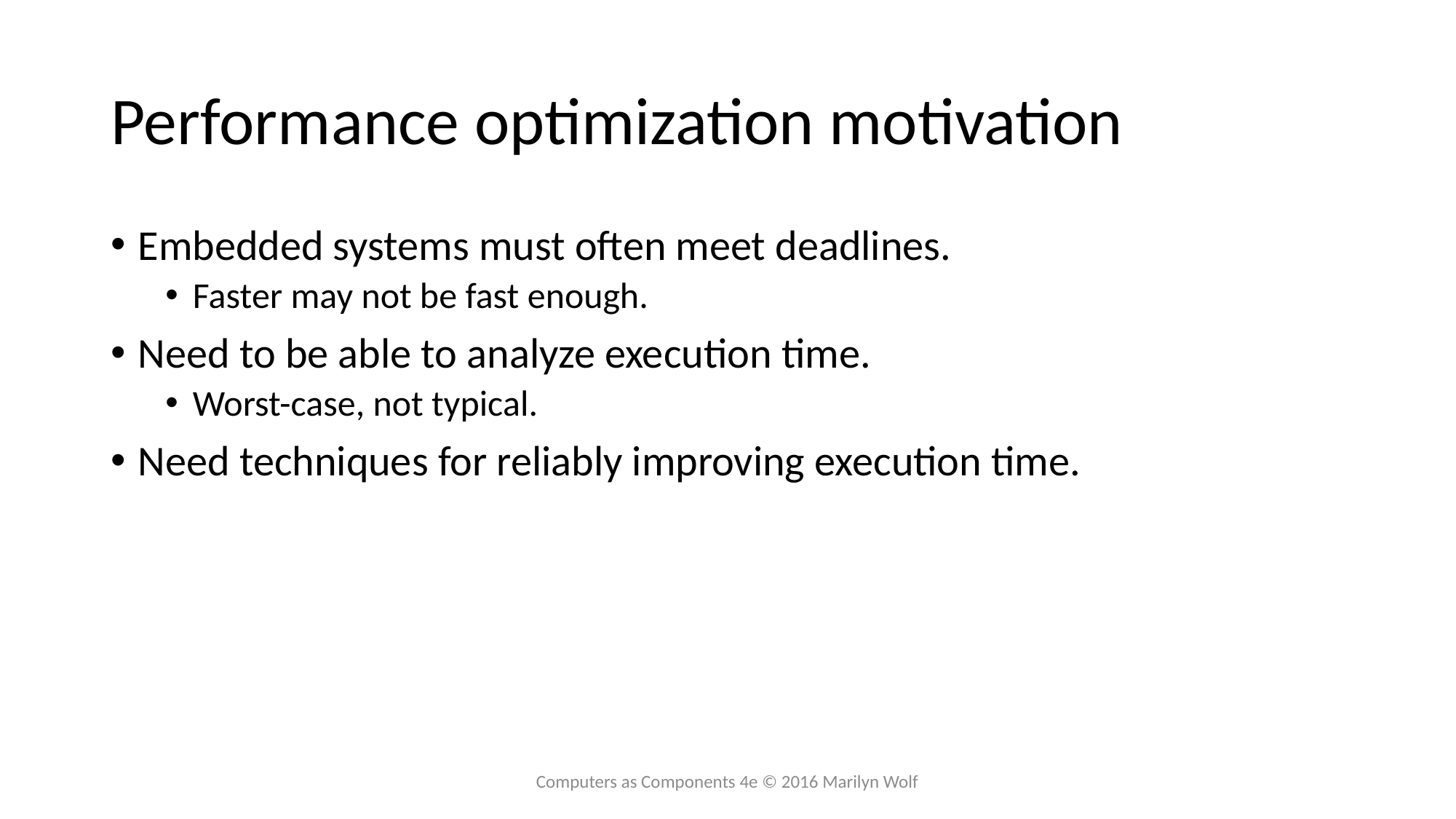

# Performance optimization motivation
Embedded systems must often meet deadlines.
Faster may not be fast enough.
Need to be able to analyze execution time.
Worst-case, not typical.
Need techniques for reliably improving execution time.
Computers as Components 4e © 2016 Marilyn Wolf